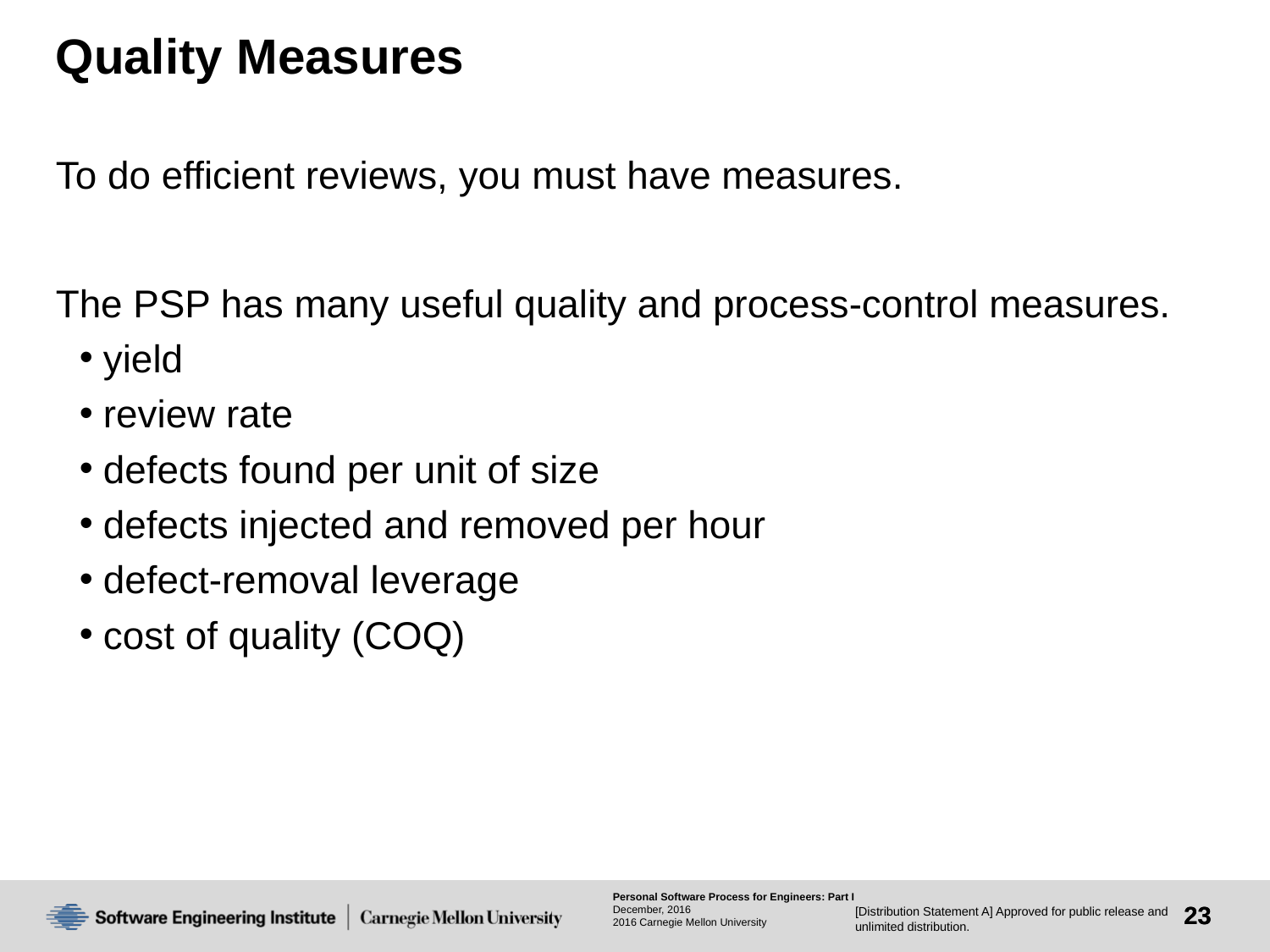

# Quality Measures
To do efficient reviews, you must have measures.

The PSP has many useful quality and process-control measures.
yield
review rate
defects found per unit of size
defects injected and removed per hour
defect-removal leverage
cost of quality (COQ)